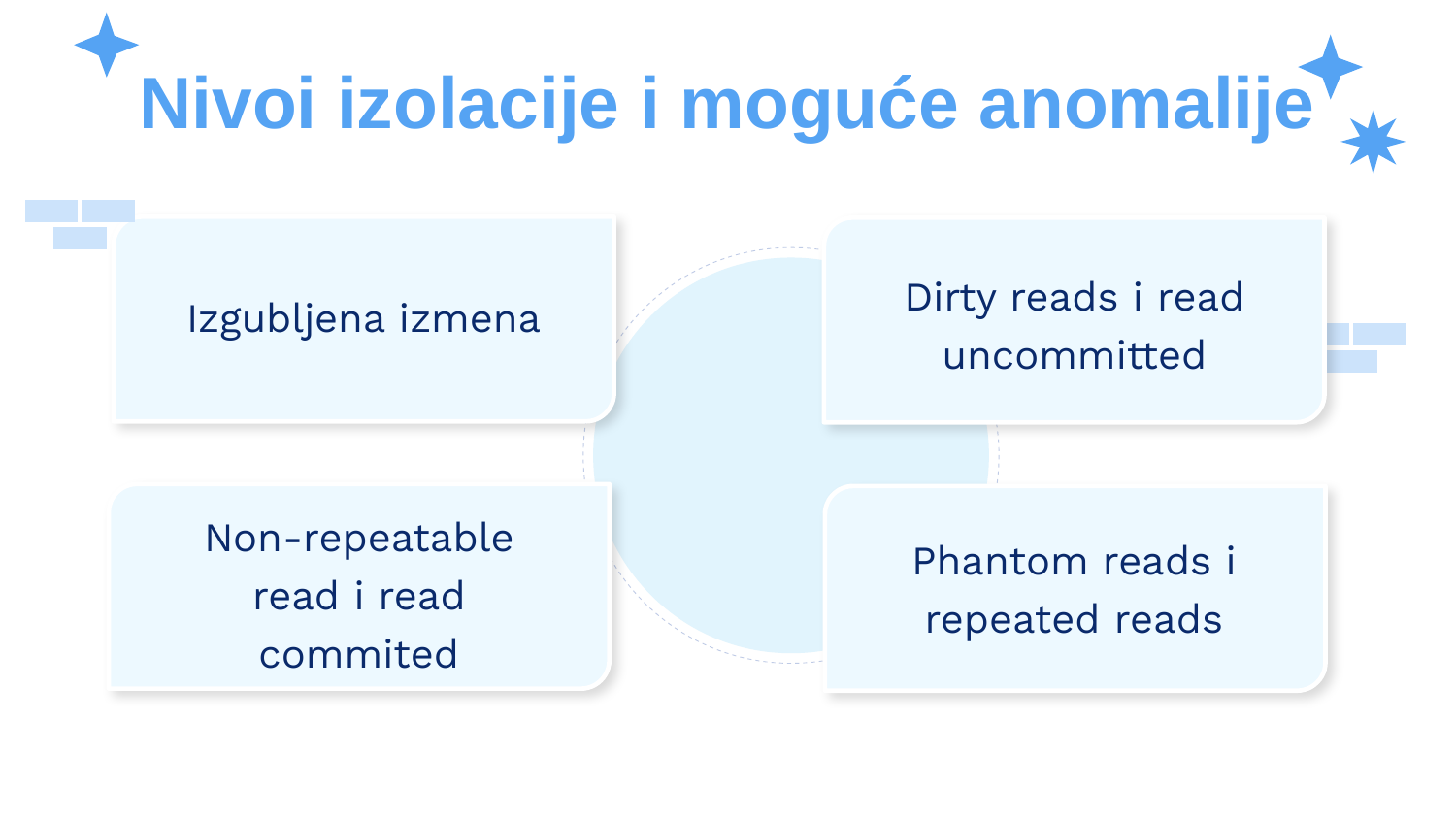

Nivoi izolacije i moguće anomalije

Dirty reads i read uncommitted
Izgubljena izmena

Non-repeatable read i read commited
Phantom reads i repeated reads